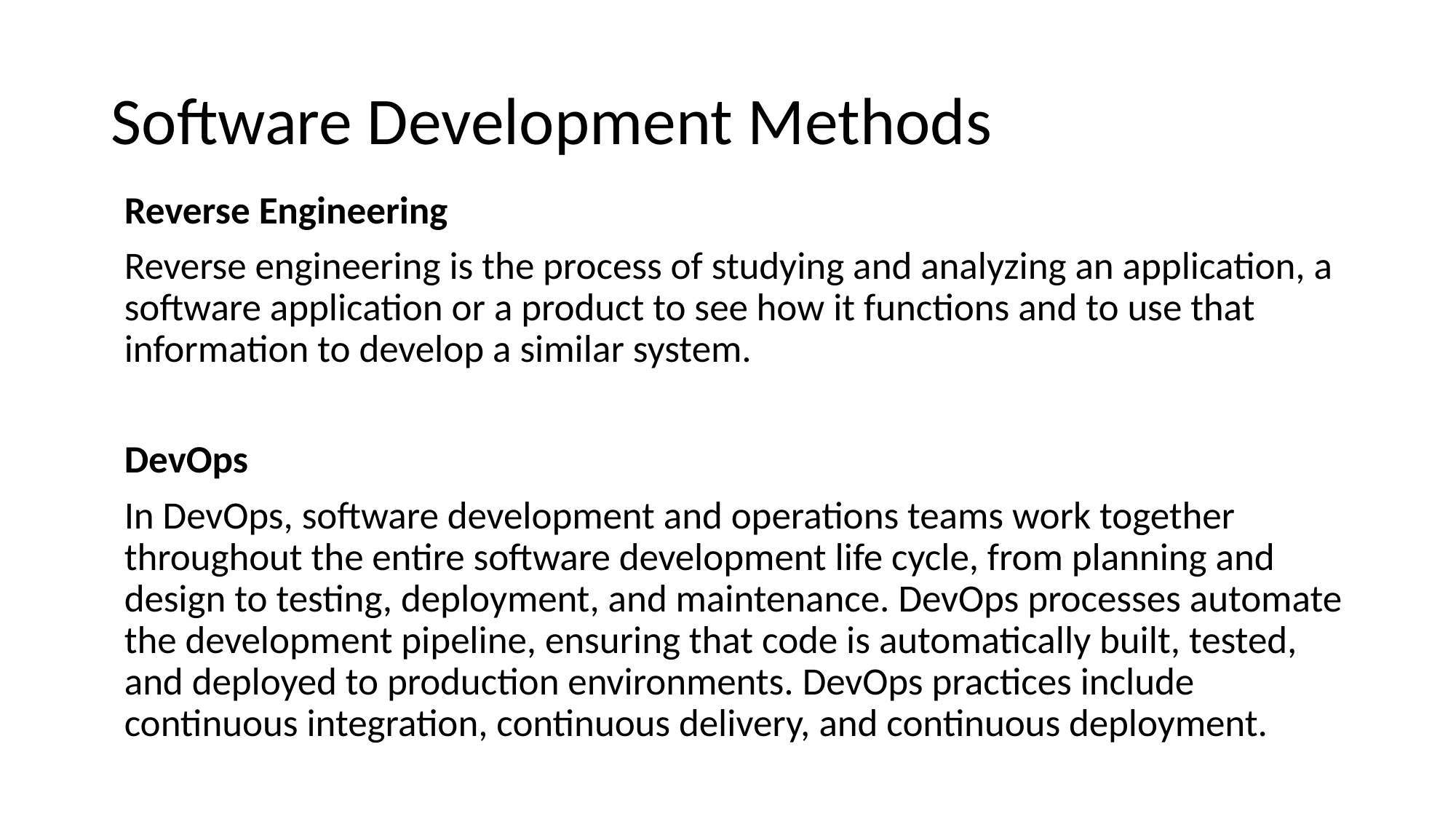

# Software Development Methods
Reverse Engineering
Reverse engineering is the process of studying and analyzing an application, a software application or a product to see how it functions and to use that information to develop a similar system.

DevOps
In DevOps, software development and operations teams work together throughout the entire software development life cycle, from planning and design to testing, deployment, and maintenance. DevOps processes automate the development pipeline, ensuring that code is automatically built, tested, and deployed to production environments. DevOps practices include continuous integration, continuous delivery, and continuous deployment.